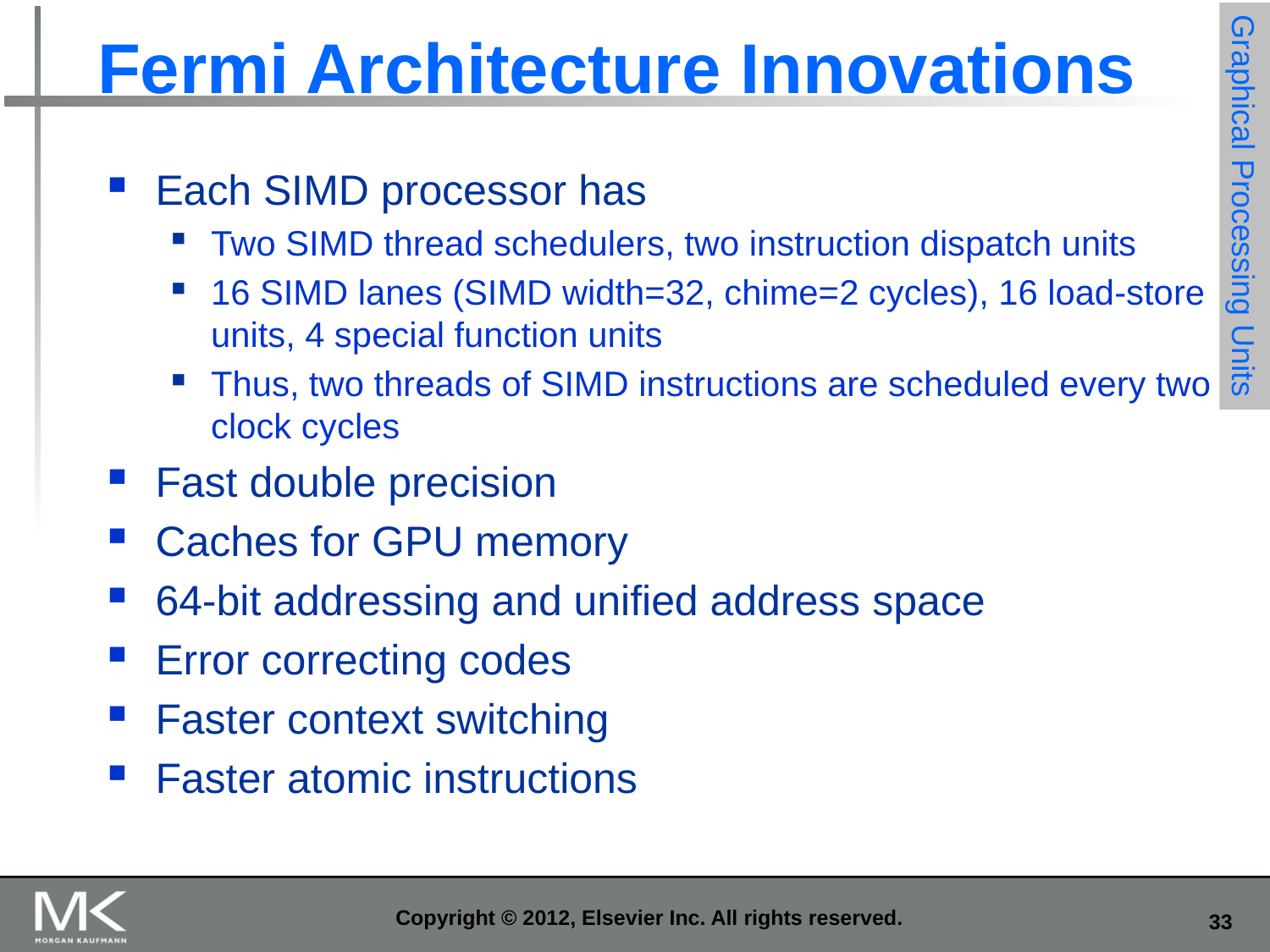

# Fermi Architecture Innovations
Each SIMD processor has
Two SIMD thread schedulers, two instruction dispatch units
16 SIMD lanes (SIMD width=32, chime=2 cycles), 16 load-store units, 4 special function units
Thus, two threads of SIMD instructions are scheduled every two clock cycles
Fast double precision
Caches for GPU memory
64-bit addressing and unified address space
Error correcting codes
Faster context switching
Faster atomic instructions
Graphical Processing Units
Copyright © 2012, Elsevier Inc. All rights reserved.